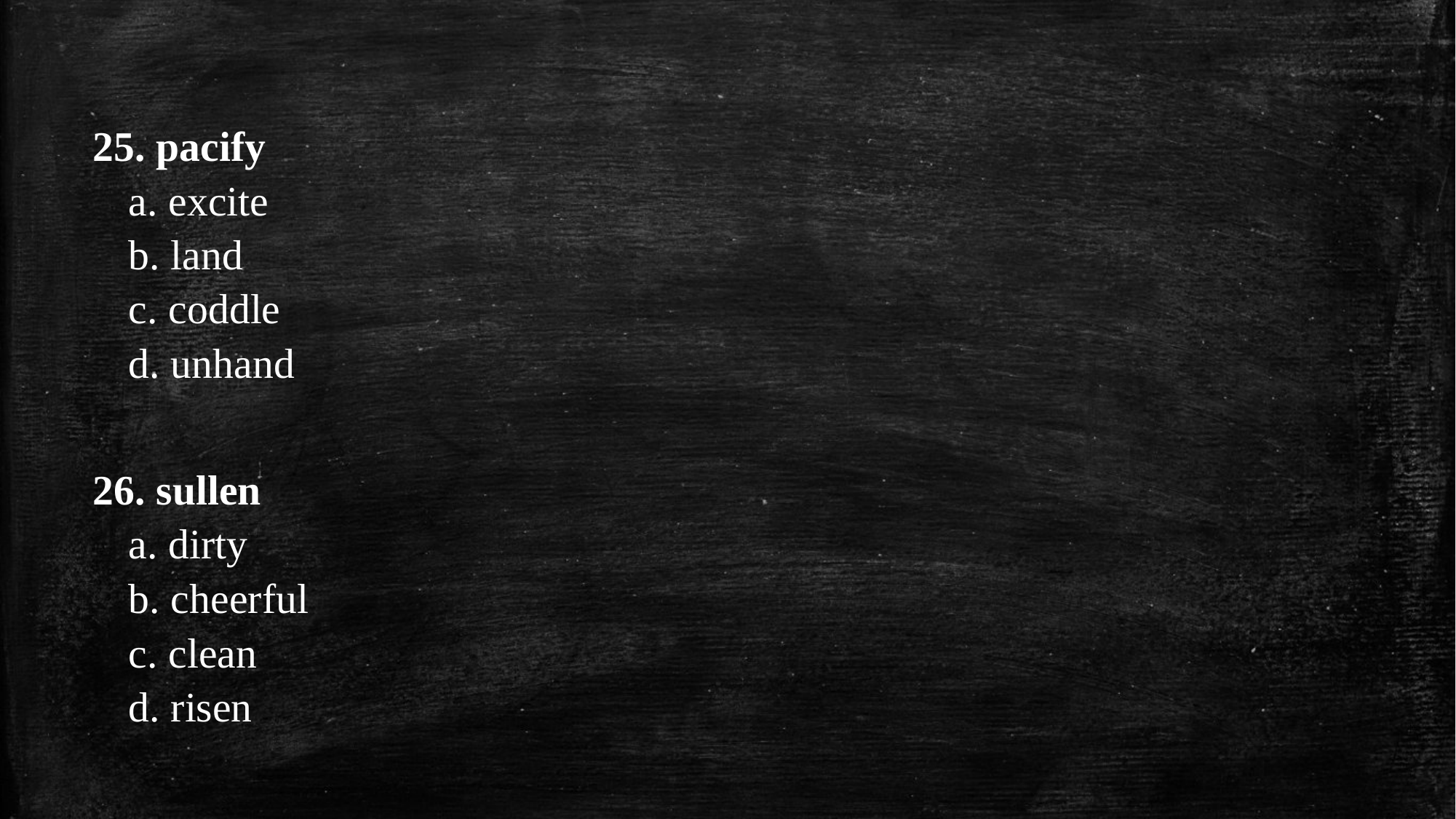

25. pacify
	a. excite
	b. land
	c. coddle
	d. unhand

26. sullen
	a. dirty
	b. cheerful
	c. clean
	d. risen